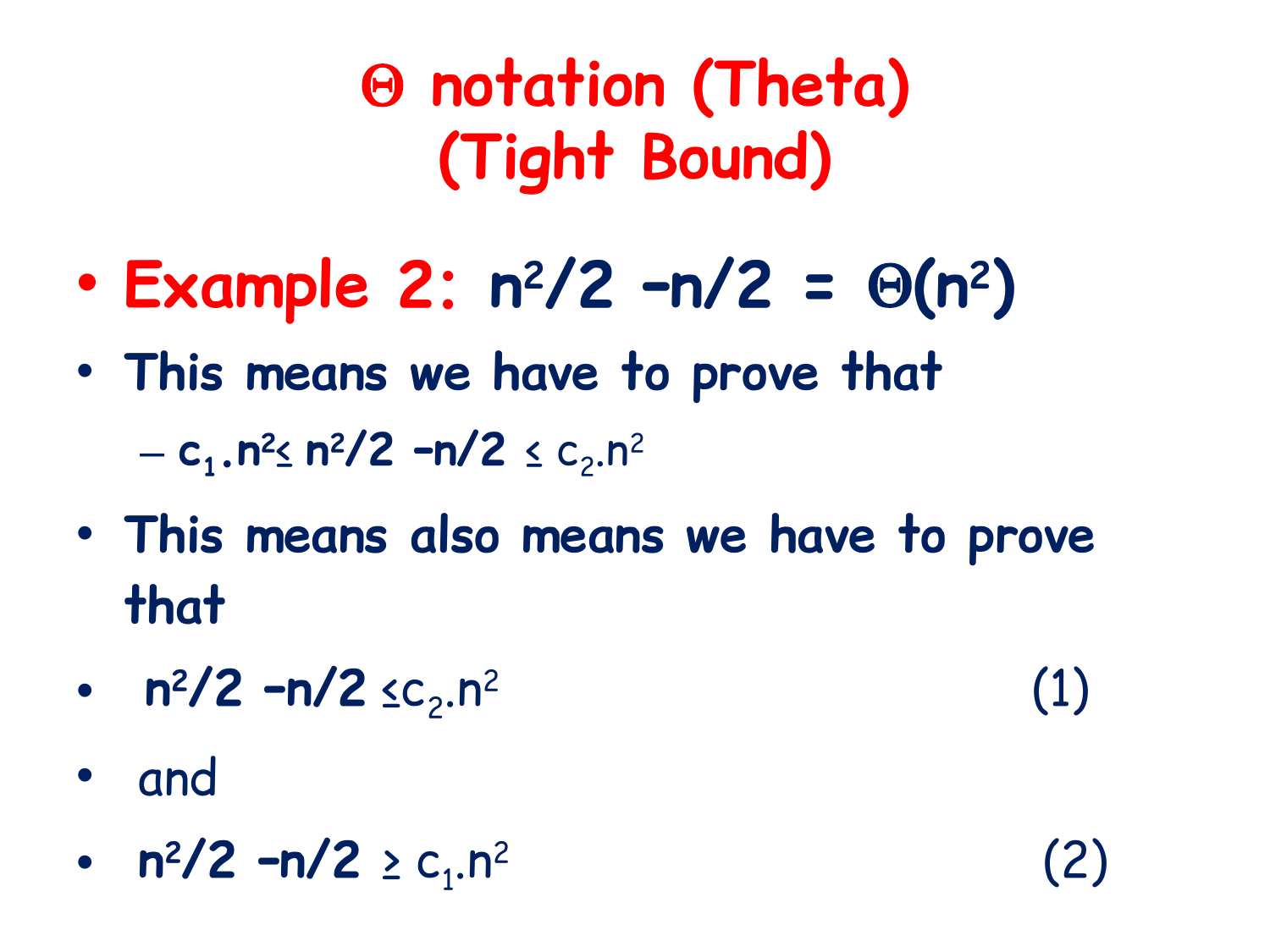

# Θ notation (Theta) (Tight Bound)
Example 2: n2/2 –n/2 = Θ(n2)
This means we have to prove that
c1.n2≤ n2/2 –n/2 ≤ c2.n2
This means also means we have to prove that
 n2/2 –n/2 ≤c2.n2                                    (1)
 and
 n2/2 –n/2 ≥ c1.n2                                    (2)